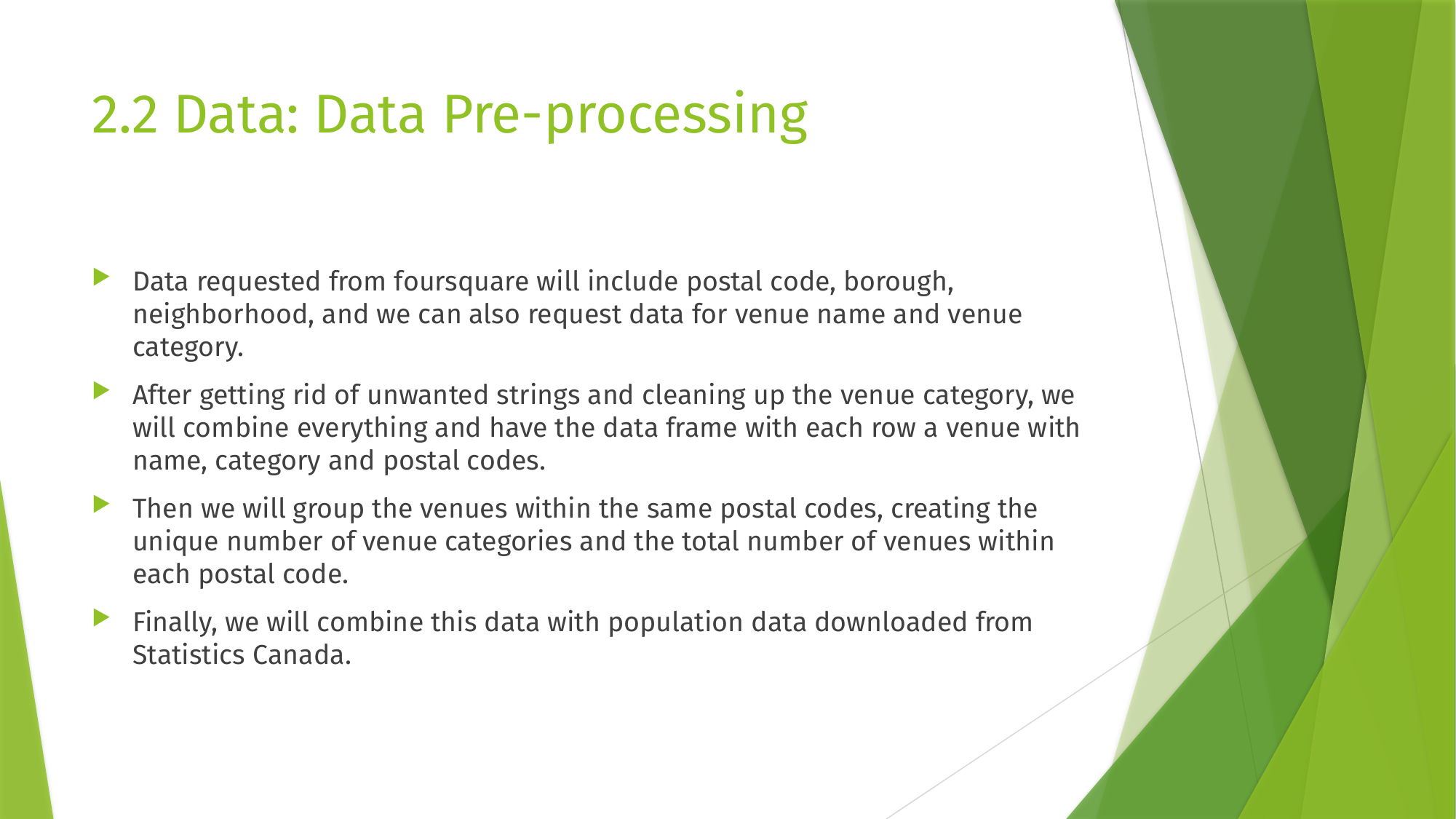

# 2.2 Data: Data Pre-processing
Data requested from foursquare will include postal code, borough, neighborhood, and we can also request data for venue name and venue category.
After getting rid of unwanted strings and cleaning up the venue category, we will combine everything and have the data frame with each row a venue with name, category and postal codes.
Then we will group the venues within the same postal codes, creating the unique number of venue categories and the total number of venues within each postal code.
Finally, we will combine this data with population data downloaded from Statistics Canada.